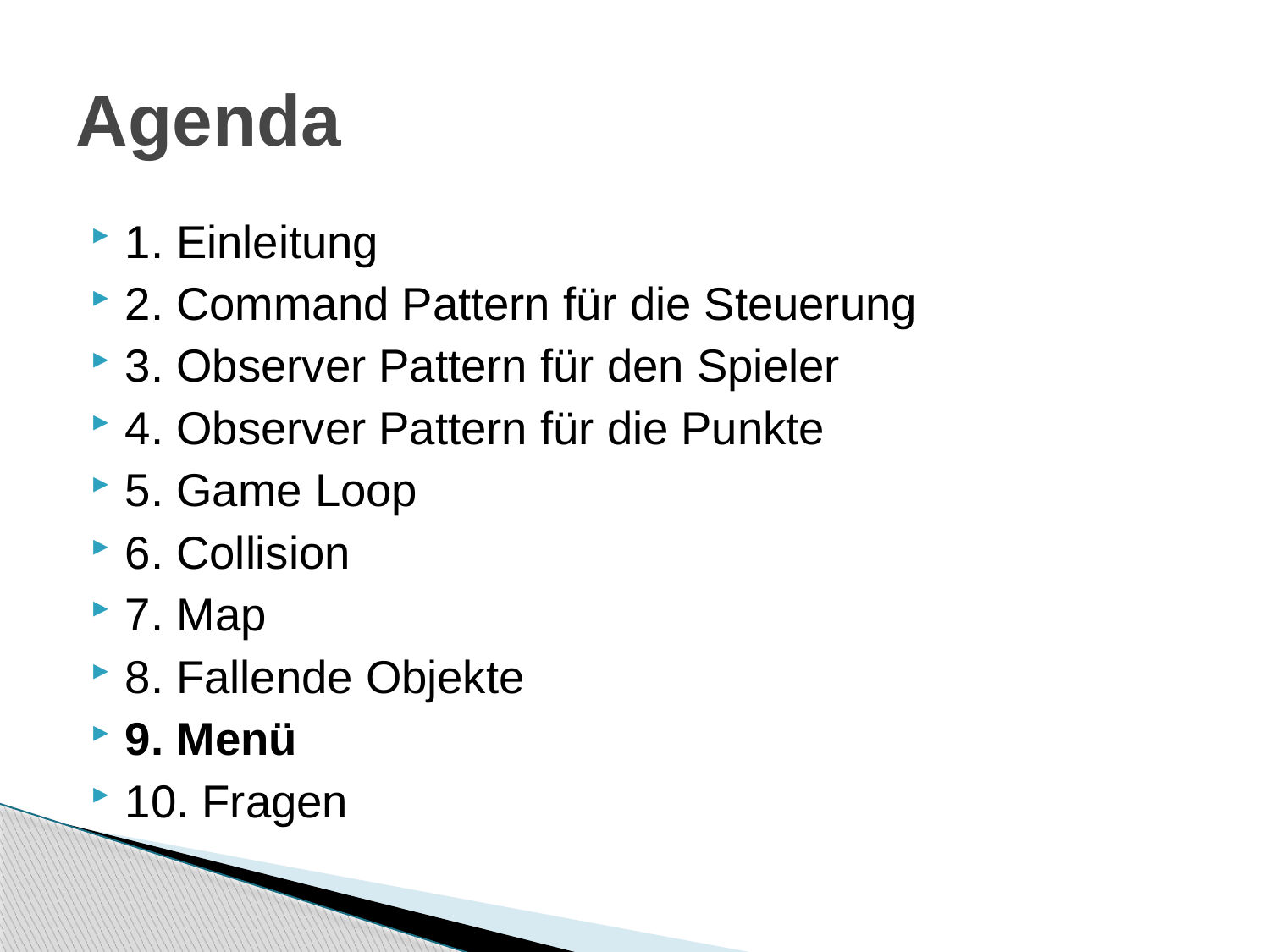

# Agenda
1. Einleitung
2. Command Pattern für die Steuerung
3. Observer Pattern für den Spieler
4. Observer Pattern für die Punkte
5. Game Loop
6. Collision
7. Map
8. Fallende Objekte
9. Menü
10. Fragen